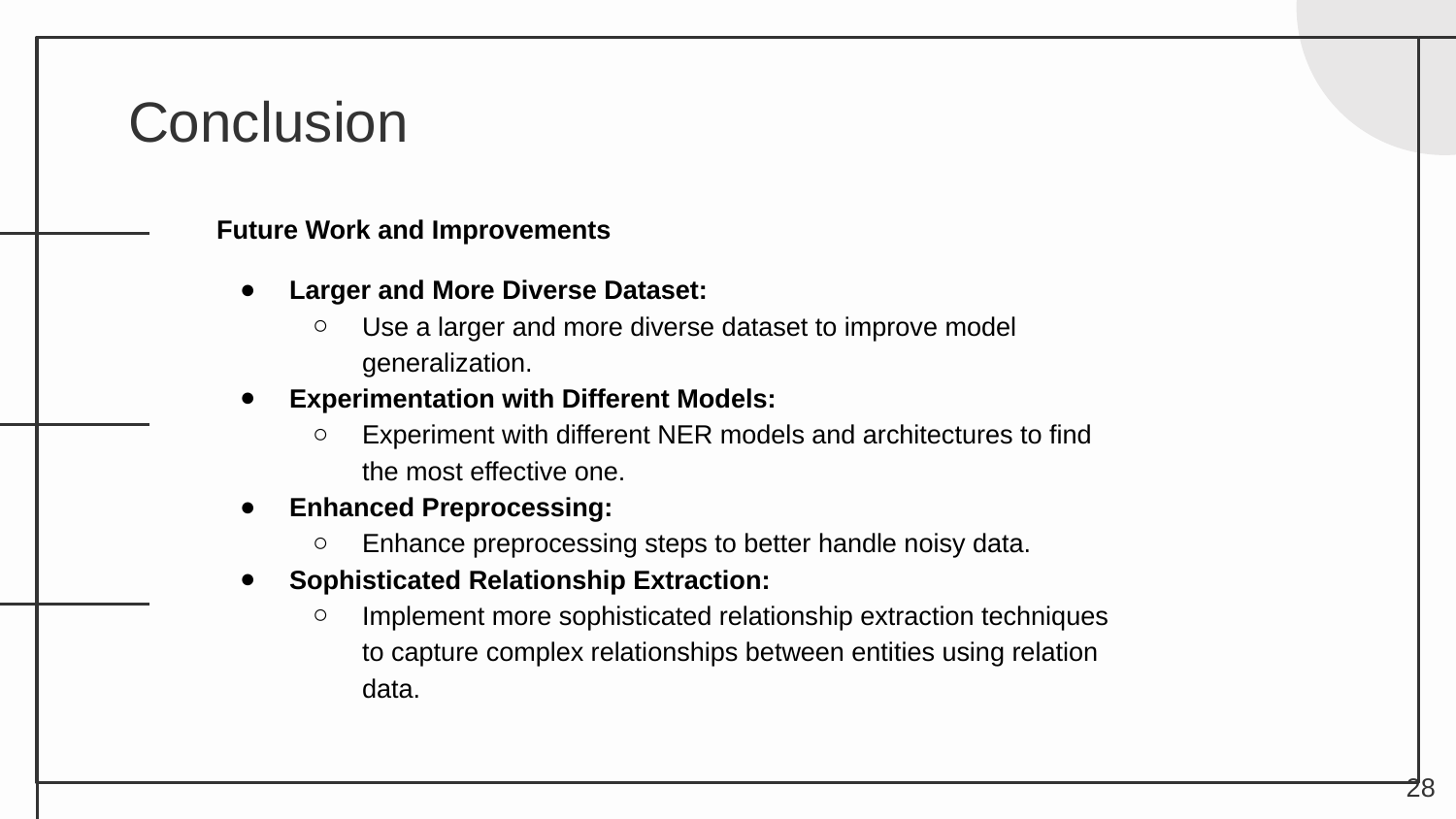

# Conclusion
Future Work and Improvements
Larger and More Diverse Dataset:
Use a larger and more diverse dataset to improve model generalization.
Experimentation with Different Models:
Experiment with different NER models and architectures to find the most effective one.
Enhanced Preprocessing:
Enhance preprocessing steps to better handle noisy data.
Sophisticated Relationship Extraction:
Implement more sophisticated relationship extraction techniques to capture complex relationships between entities using relation data.

28